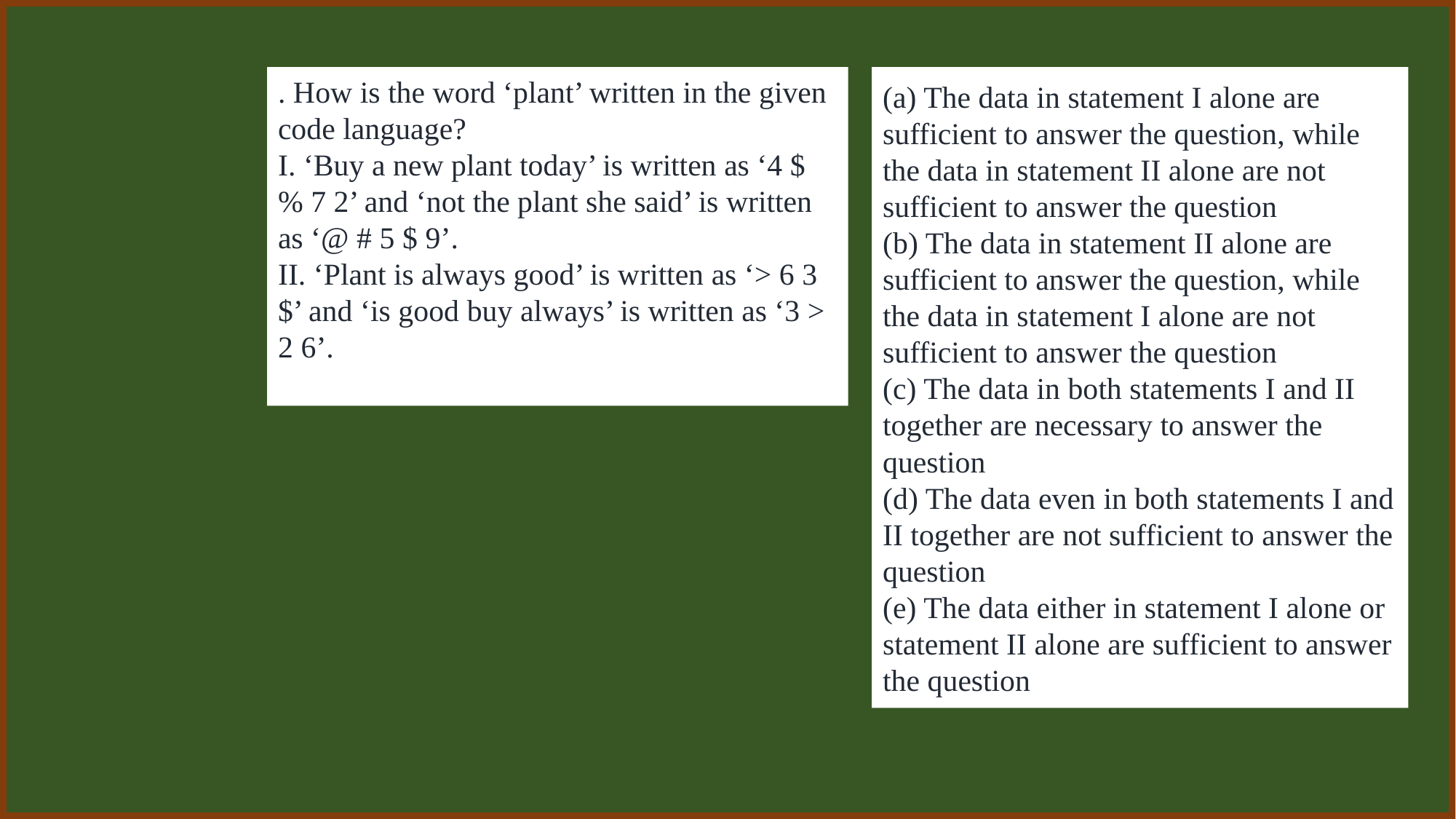

. How is the word ‘plant’ written in the given code language?
I. ‘Buy a new plant today’ is written as ‘4 $ % 7 2’ and ‘not the plant she said’ is written as ‘@ # 5 $ 9’.
II. ‘Plant is always good’ is written as ‘> 6 3 $’ and ‘is good buy always’ is written as ‘3 > 2 6’.

(a) The data in statement I alone are sufficient to answer the question, while the data in statement II alone are not sufficient to answer the question
(b) The data in statement II alone are sufficient to answer the question, while the data in statement I alone are not sufficient to answer the question
(c) The data in both statements I and II together are necessary to answer the question
(d) The data even in both statements I and II together are not sufficient to answer the question
(e) The data either in statement I alone or statement II alone are sufficient to answer the question